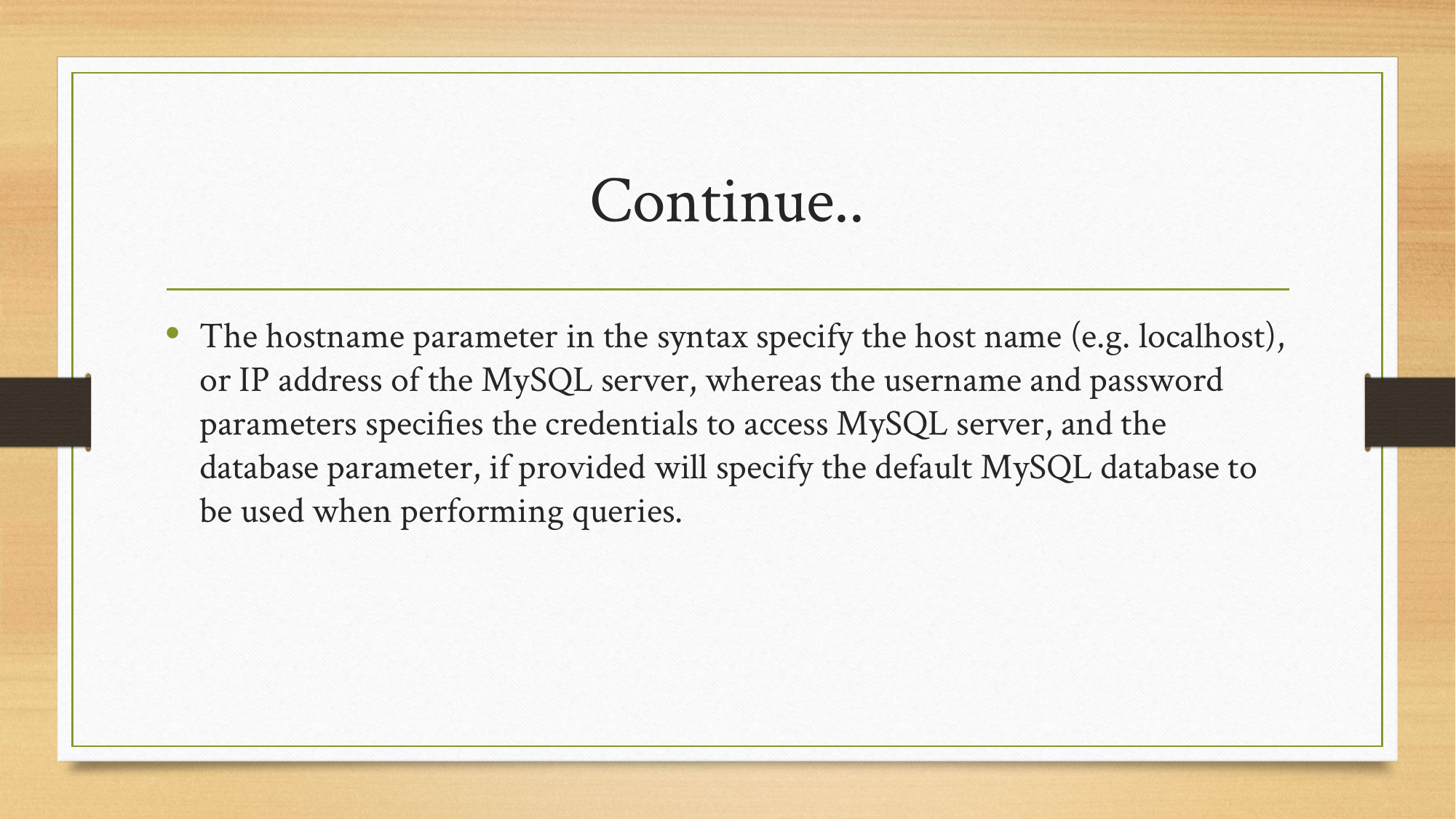

# Continue..
The hostname parameter in the syntax specify the host name (e.g. localhost), or IP address of the MySQL server, whereas the username and password parameters specifies the credentials to access MySQL server, and the database parameter, if provided will specify the default MySQL database to be used when performing queries.